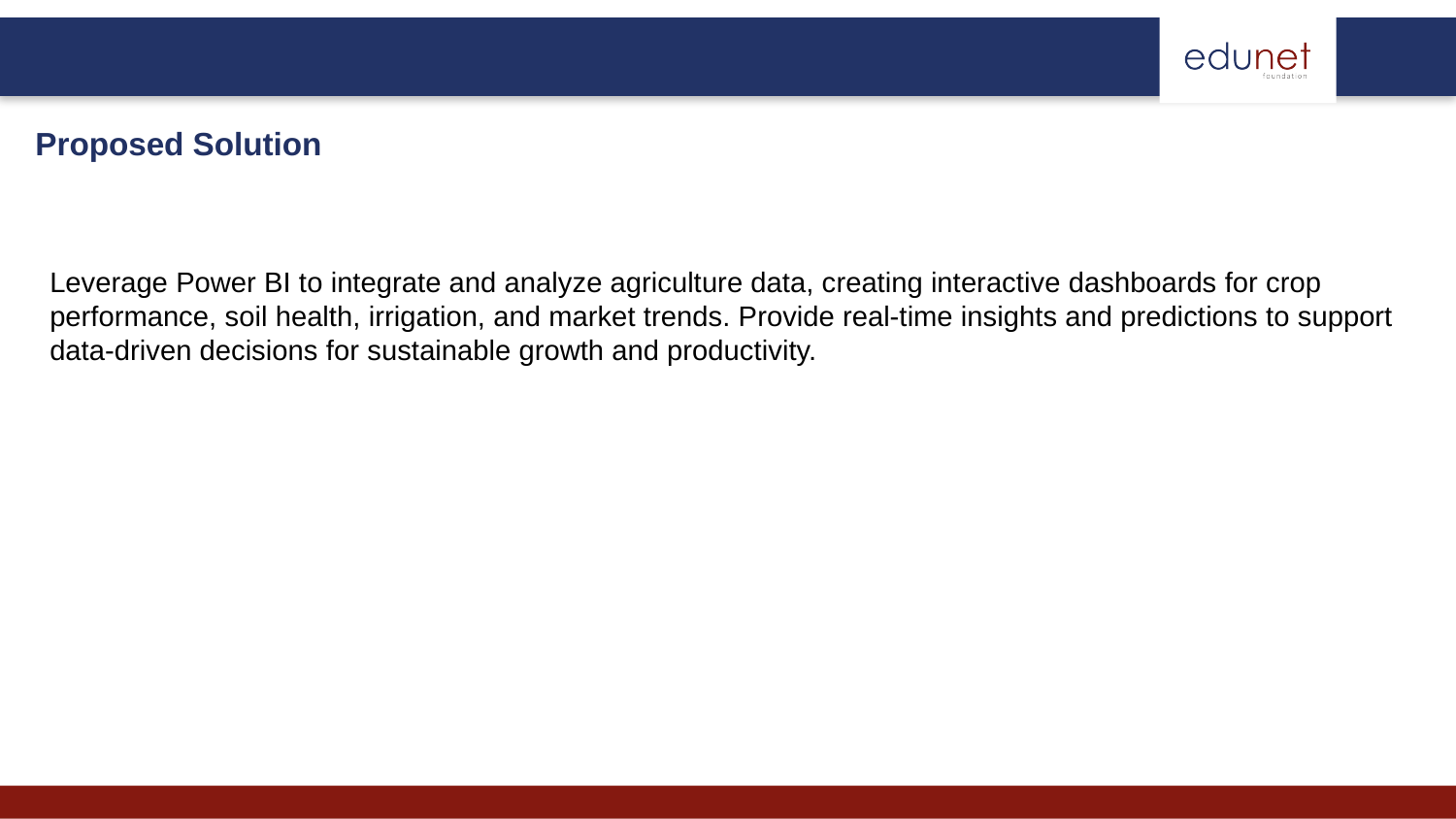

Proposed Solution
Leverage Power BI to integrate and analyze agriculture data, creating interactive dashboards for crop performance, soil health, irrigation, and market trends. Provide real-time insights and predictions to support data-driven decisions for sustainable growth and productivity.